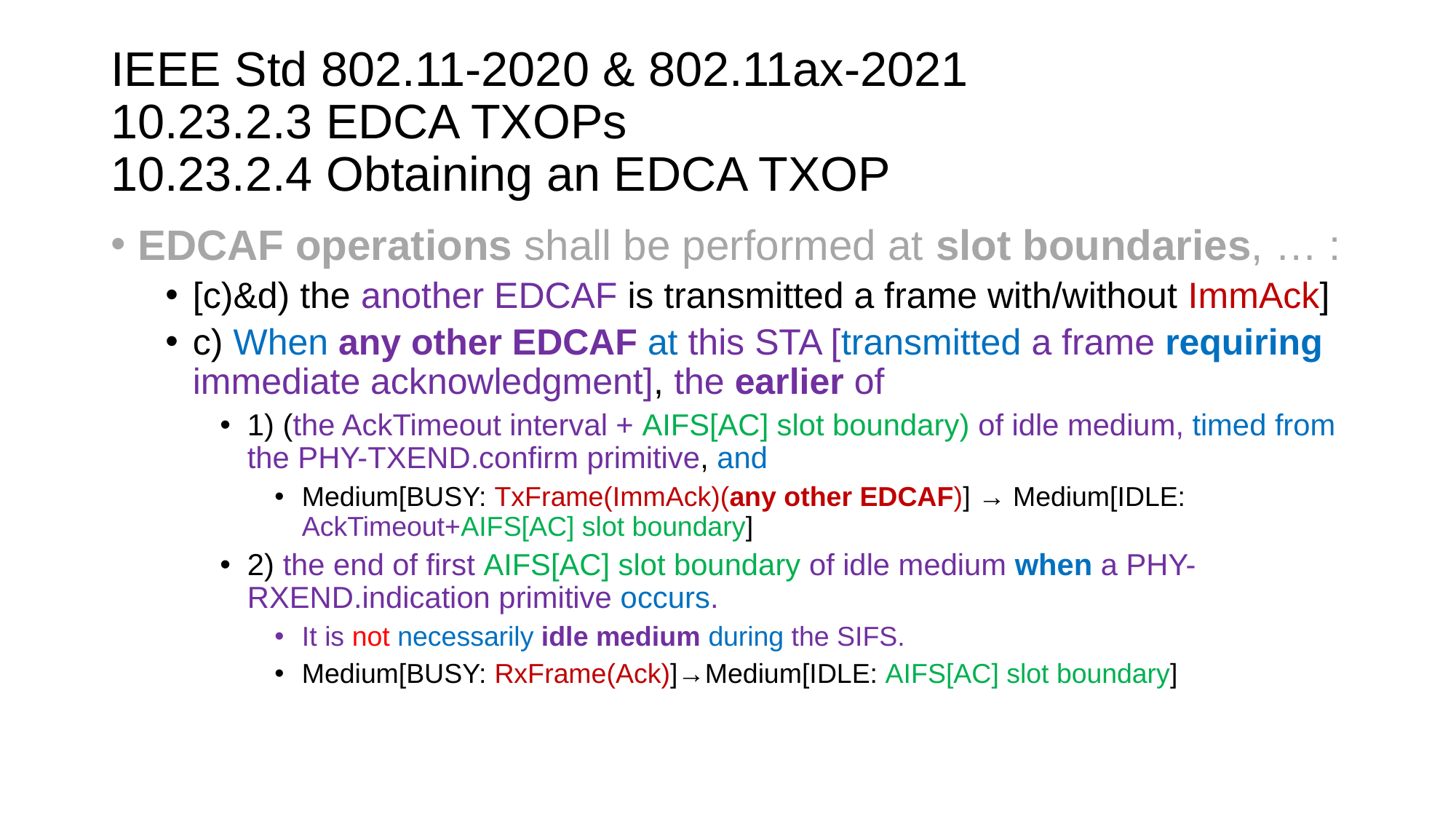

# IEEE Std 802.11-2020 & 802.11ax-2021 10.23.2.3 EDCA TXOPs 10.23.2.4 Obtaining an EDCA TXOP
EDCAF operations shall be performed at slot boundaries, … :
[c)&d) the another EDCAF is transmitted a frame with/without ImmAck]
c) When any other EDCAF at this STA [transmitted a frame requiring immediate acknowledgment], the earlier of
1) (the AckTimeout interval + AIFS[AC] slot boundary) of idle medium, timed from the PHY-TXEND.confirm primitive, and
Medium[BUSY: TxFrame(ImmAck)(any other EDCAF)] → Medium[IDLE: AckTimeout+AIFS[AC] slot boundary]
2) the end of first AIFS[AC] slot boundary of idle medium when a PHY-RXEND.indication primitive occurs.
It is not necessarily idle medium during the SIFS.
Medium[BUSY: RxFrame(Ack)]→Medium[IDLE: AIFS[AC] slot boundary]